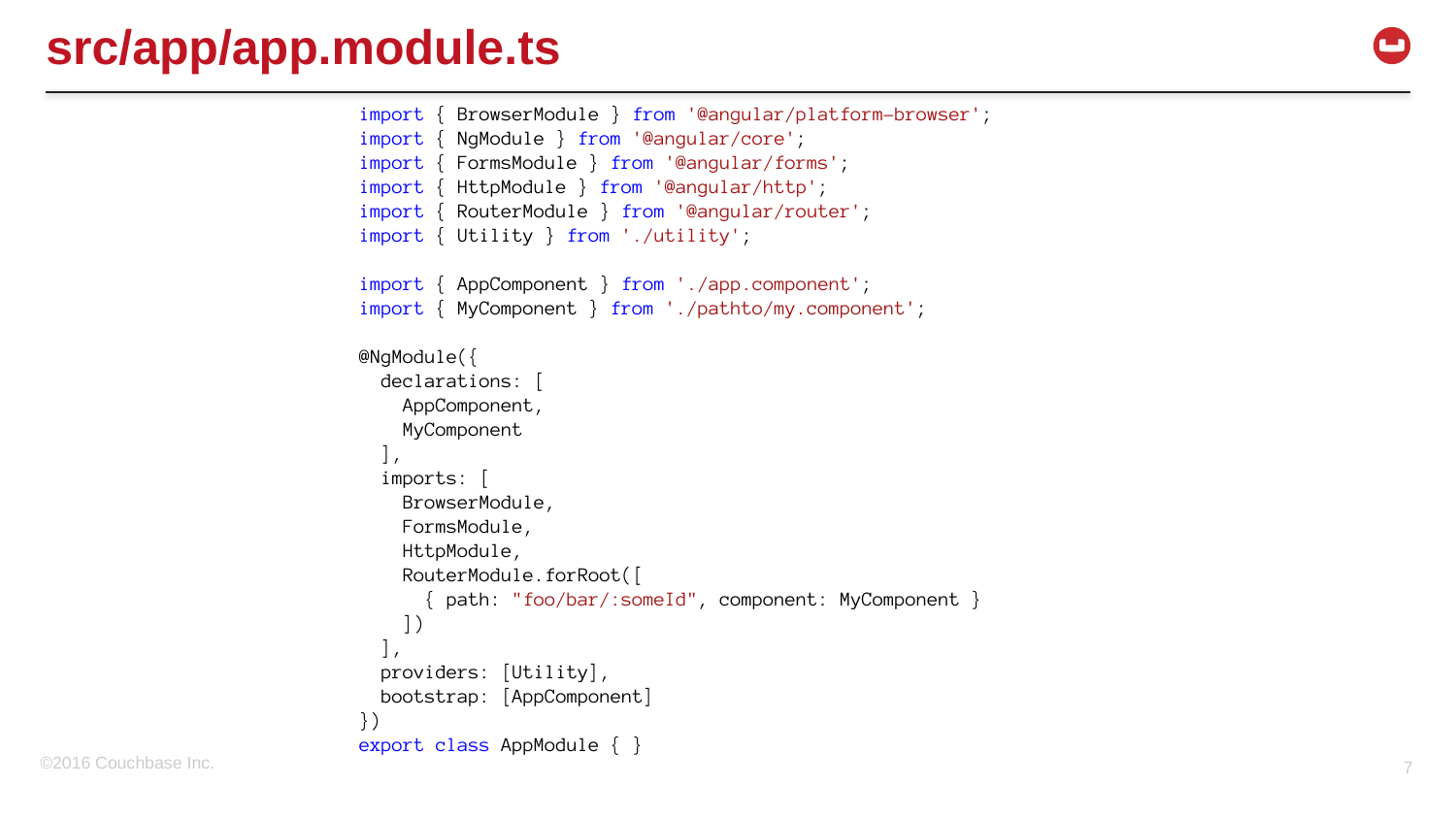

# src/app/app.module.ts
import { BrowserModule } from '@angular/platform-browser';
import { NgModule } from '@angular/core';
import { FormsModule } from '@angular/forms';
import { HttpModule } from '@angular/http';
import { RouterModule } from '@angular/router';
import { Utility } from './utility';
import { AppComponent } from './app.component';
import { MyComponent } from './pathto/my.component';
@NgModule({
  declarations: [
    AppComponent,
    MyComponent
  ],
  imports: [
    BrowserModule,
    FormsModule,
    HttpModule,
    RouterModule.forRoot([
      { path: "foo/bar/:someId", component: MyComponent }
    ])
  ],
  providers: [Utility],
  bootstrap: [AppComponent]
})
export class AppModule { }